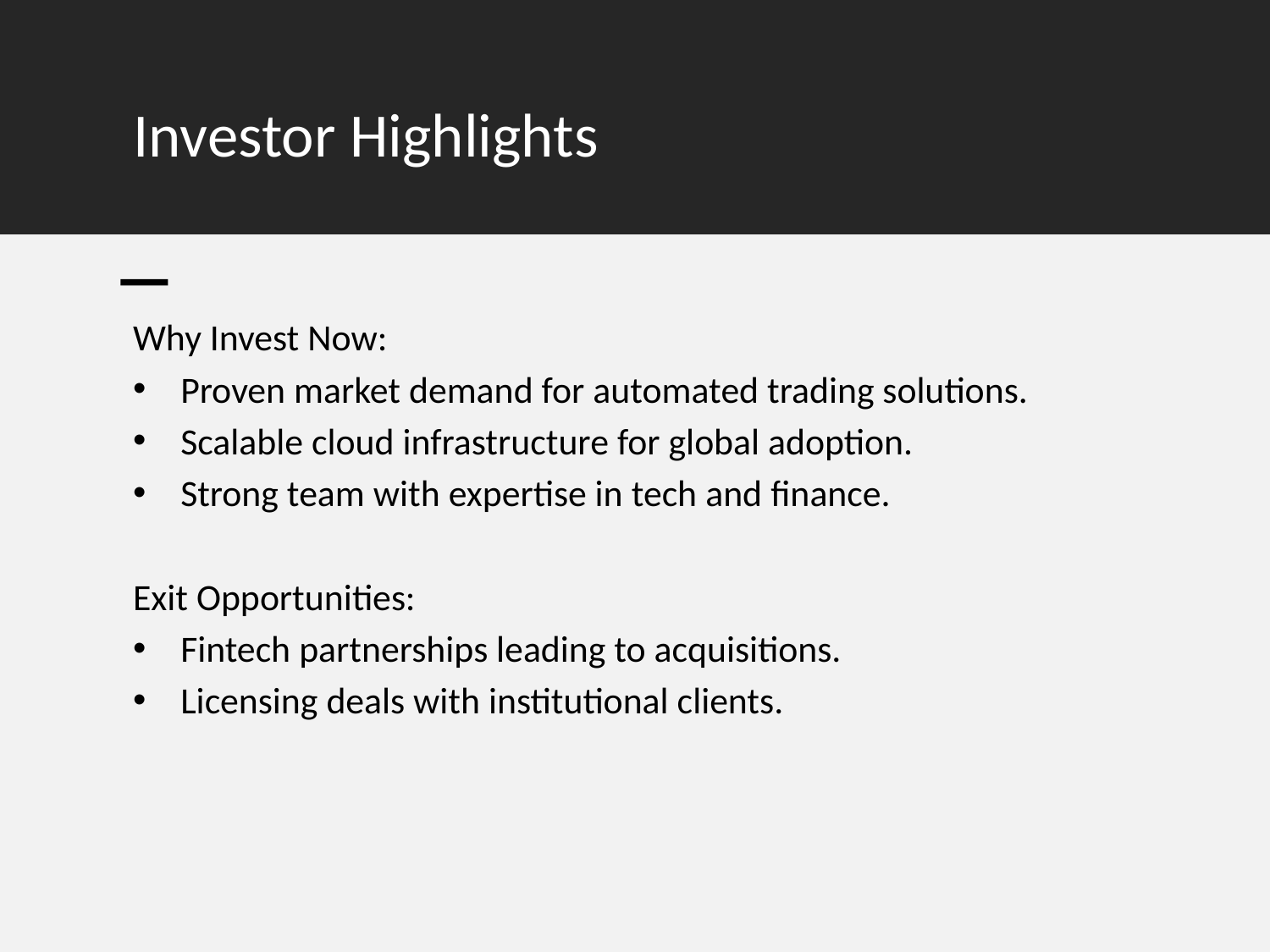

# Investor Highlights

Why Invest Now:
Proven market demand for automated trading solutions.
Scalable cloud infrastructure for global adoption.
Strong team with expertise in tech and finance.

Exit Opportunities:
Fintech partnerships leading to acquisitions.
Licensing deals with institutional clients.